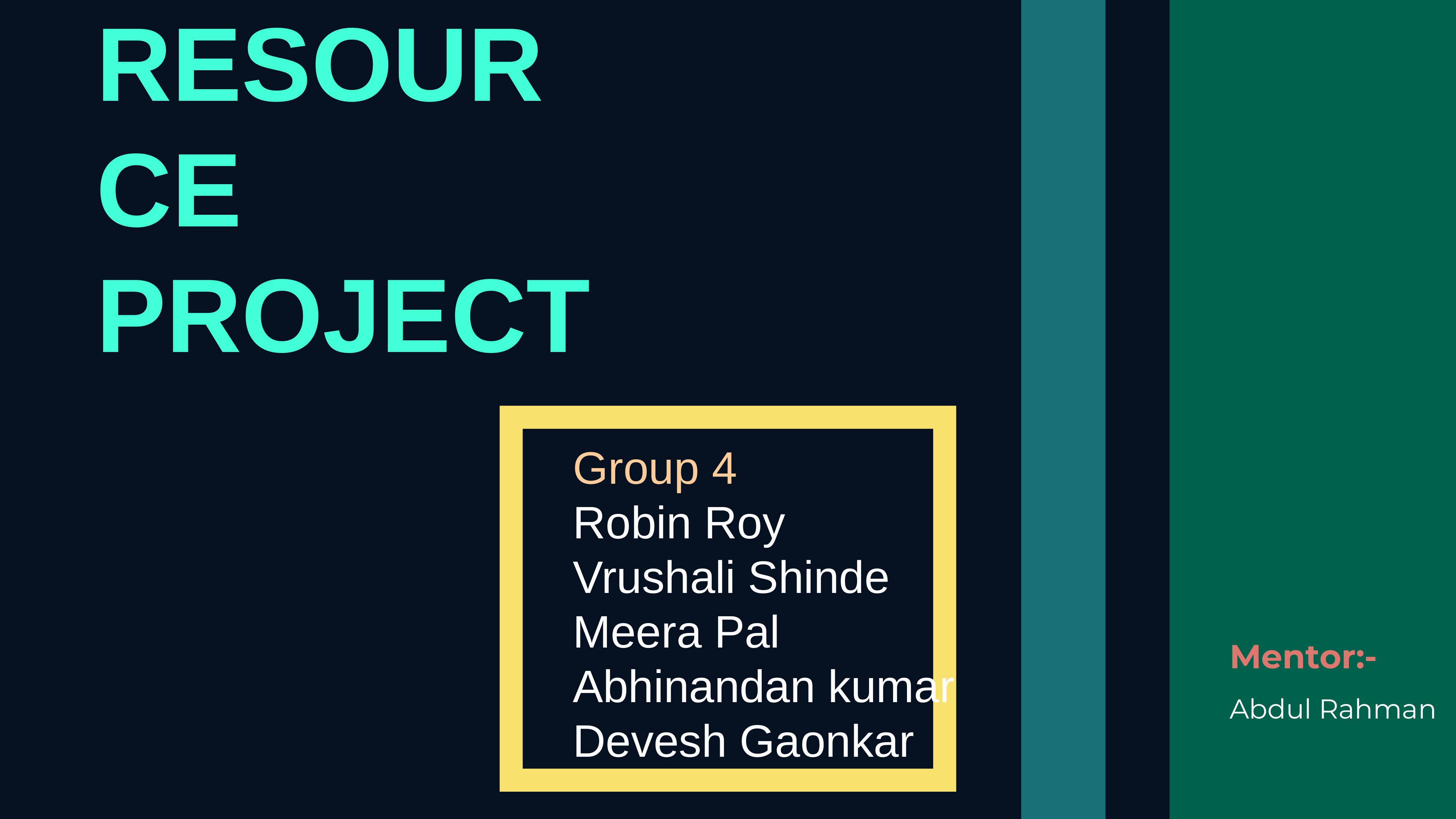

Mentor:-
Abdul Rahman
HUMAN RESOURCE PROJECT

Group 4
Robin Roy
Vrushali Shinde
Meera Pal
Abhinandan kumar
Devesh Gaonkar